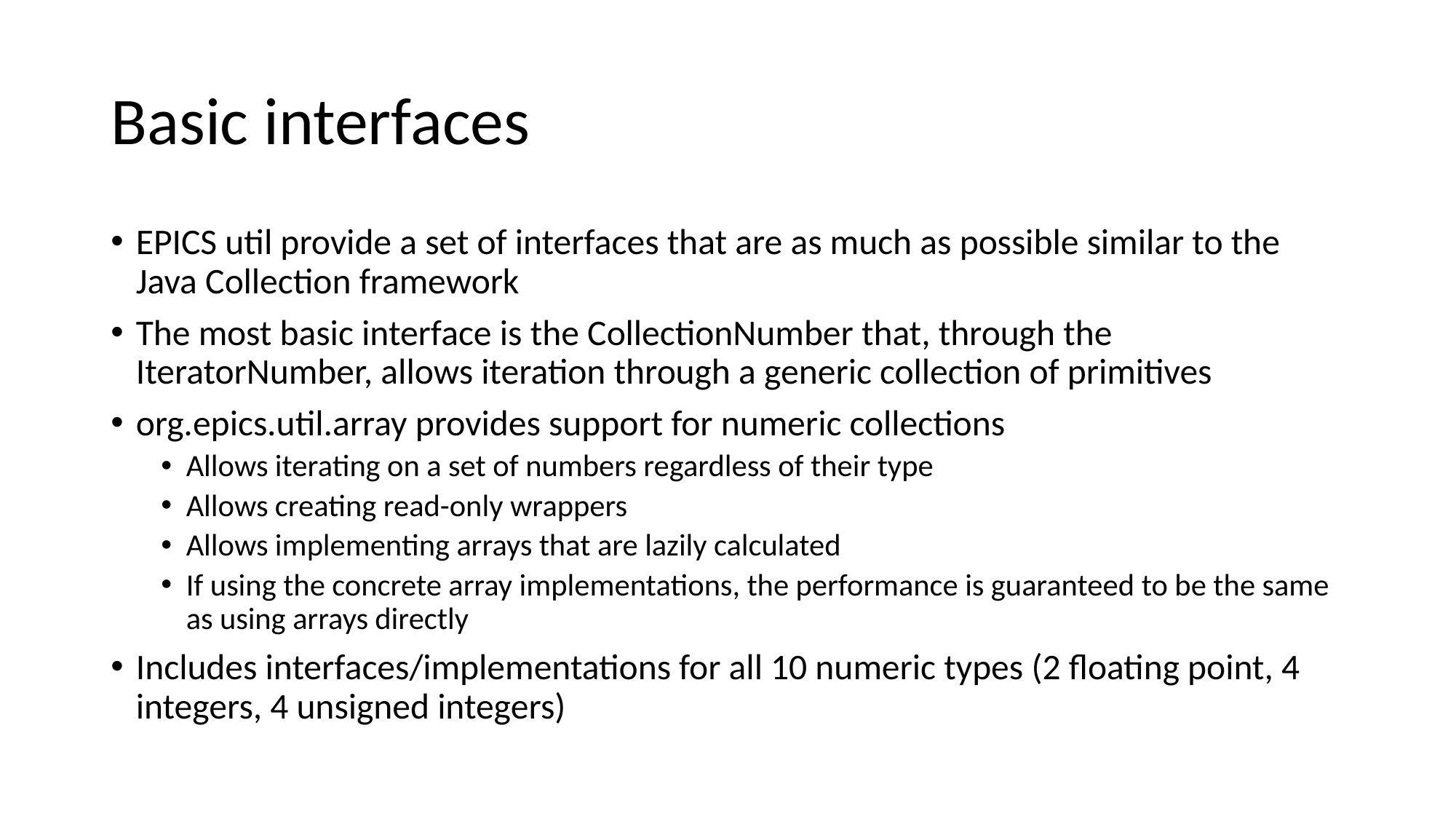

# Basic interfaces
EPICS util provide a set of interfaces that are as much as possible similar to the Java Collection framework
The most basic interface is the CollectionNumber that, through the IteratorNumber, allows iteration through a generic collection of primitives
org.epics.util.array provides support for numeric collections
Allows iterating on a set of numbers regardless of their type
Allows creating read-only wrappers
Allows implementing arrays that are lazily calculated
If using the concrete array implementations, the performance is guaranteed to be the same as using arrays directly
Includes interfaces/implementations for all 10 numeric types (2 floating point, 4 integers, 4 unsigned integers)